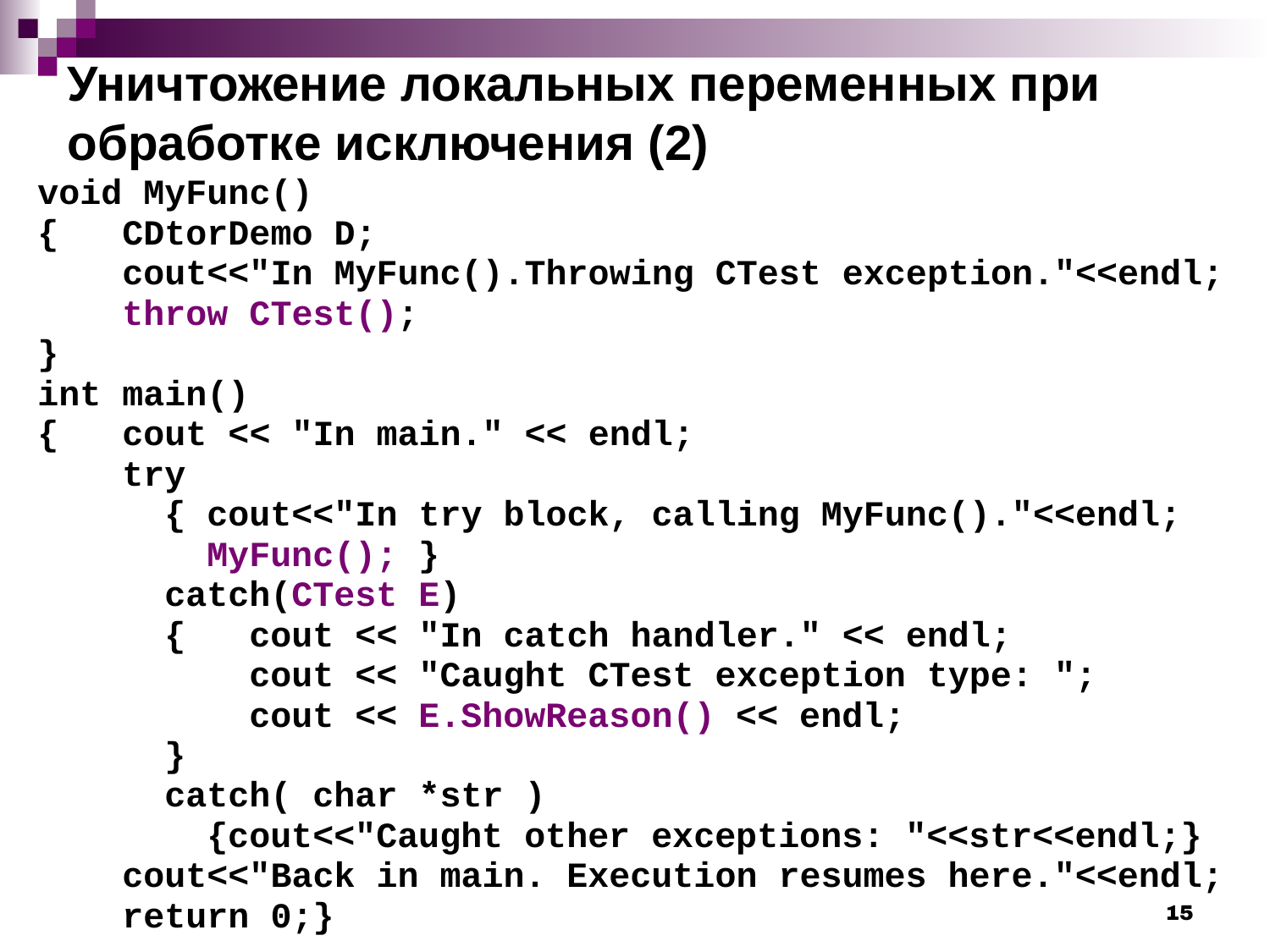

# Уничтожение локальных переменных при обработке исключения (2)
void MyFunc()
{   CDtorDemo D;
    cout<<"In MyFunc().Throwing CTest exception."<<endl;
    throw CTest();
}
int main()
{   cout << "In main." << endl;
    try
      { cout<<"In try block, calling MyFunc()."<<endl;
        MyFunc(); }
      catch(CTest E)
      {   cout << "In catch handler." << endl;
          cout << "Caught CTest exception type: ";
          cout << E.ShowReason() << endl;
      }
      catch( char *str )
        {cout<<"Caught other exceptions: "<<str<<endl;}
    cout<<"Back in main. Execution resumes here."<<endl;
    return 0;}
15